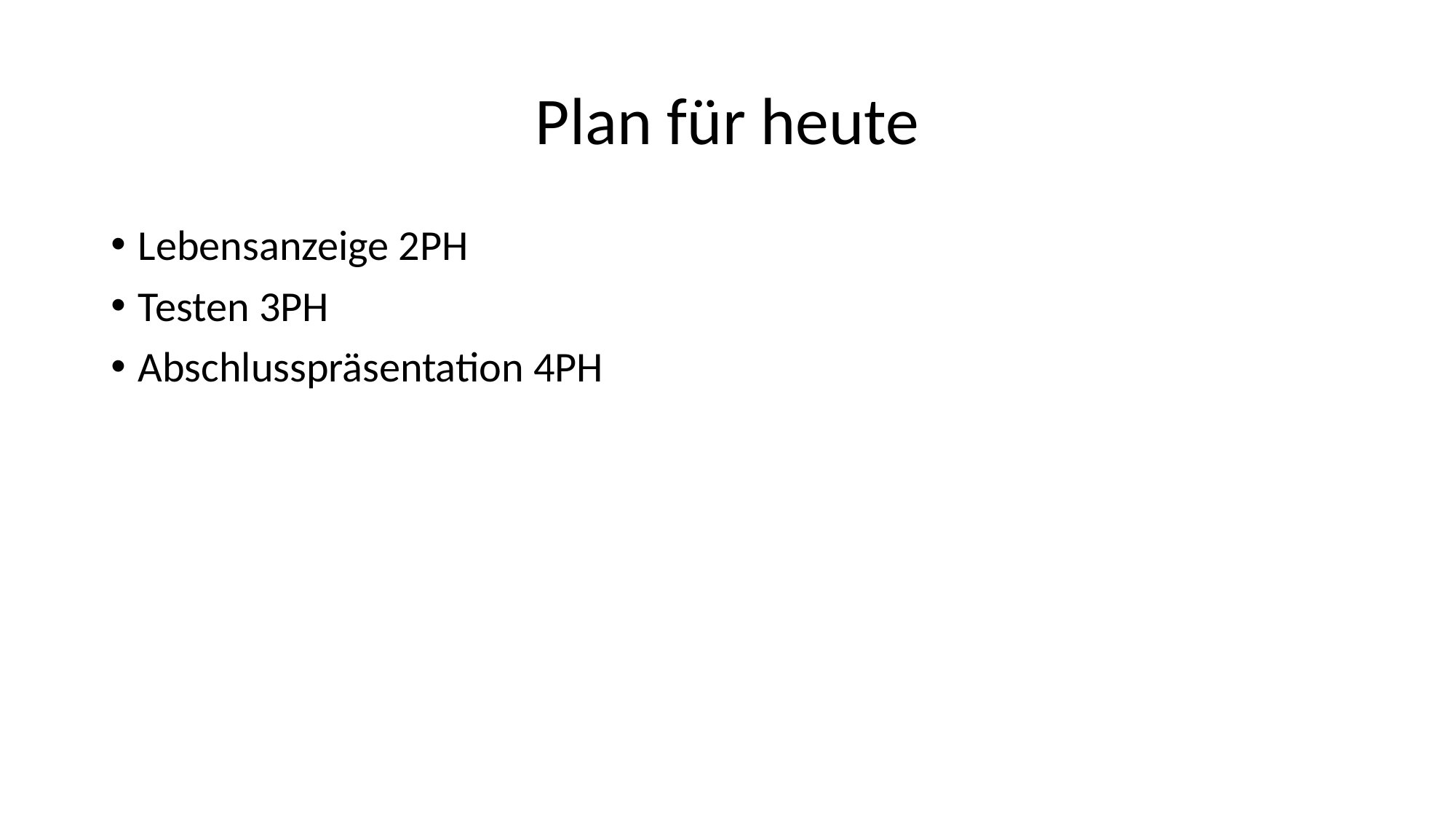

# Plan für heute
Lebensanzeige 2PH
Testen 3PH
Abschlusspräsentation 4PH